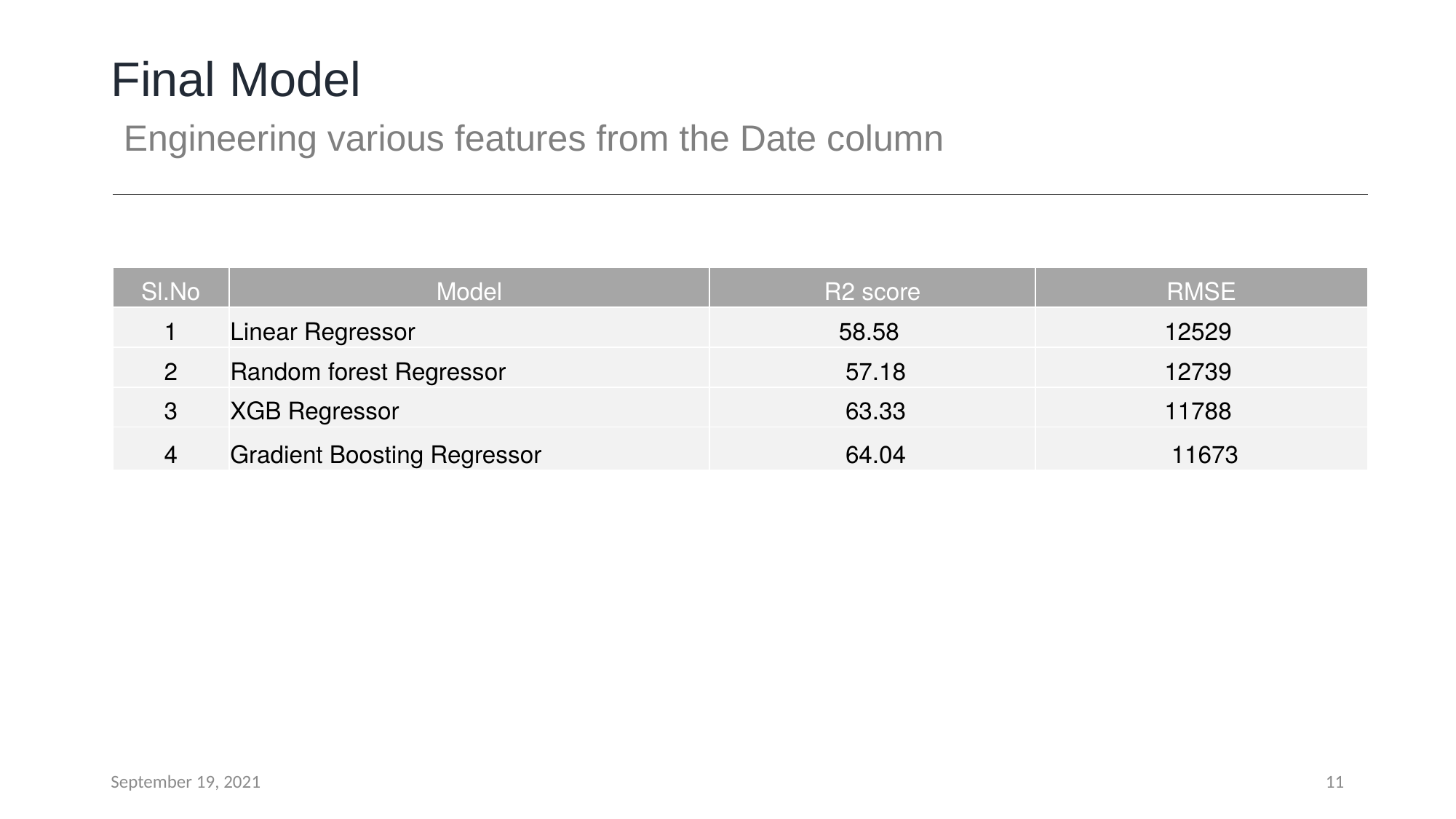

# Final Model

Engineering various features from the Date column
| Sl.No | Model | R2 score | RMSE |
| --- | --- | --- | --- |
| 1 | Linear Regressor | 58.58 | 12529 |
| 2 | Random forest Regressor | 57.18 | 12739 |
| 3 | XGB Regressor | 63.33 | 11788 |
| 4 | Gradient Boosting Regressor | 64.04 | 11673 |
September 19, 2021
11